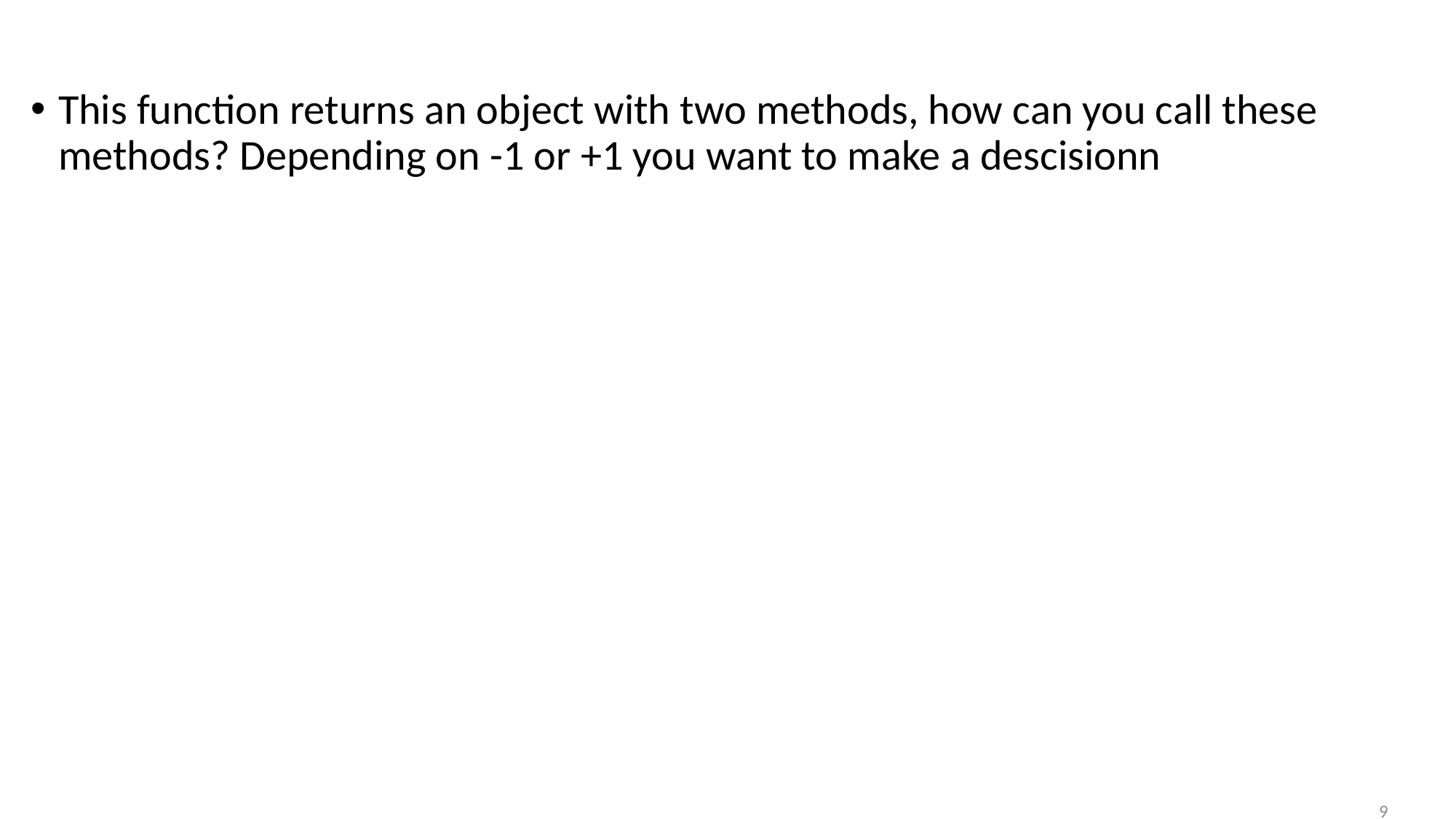

#
This function returns an object with two methods, how can you call these methods? Depending on -1 or +1 you want to make a descisionn
9